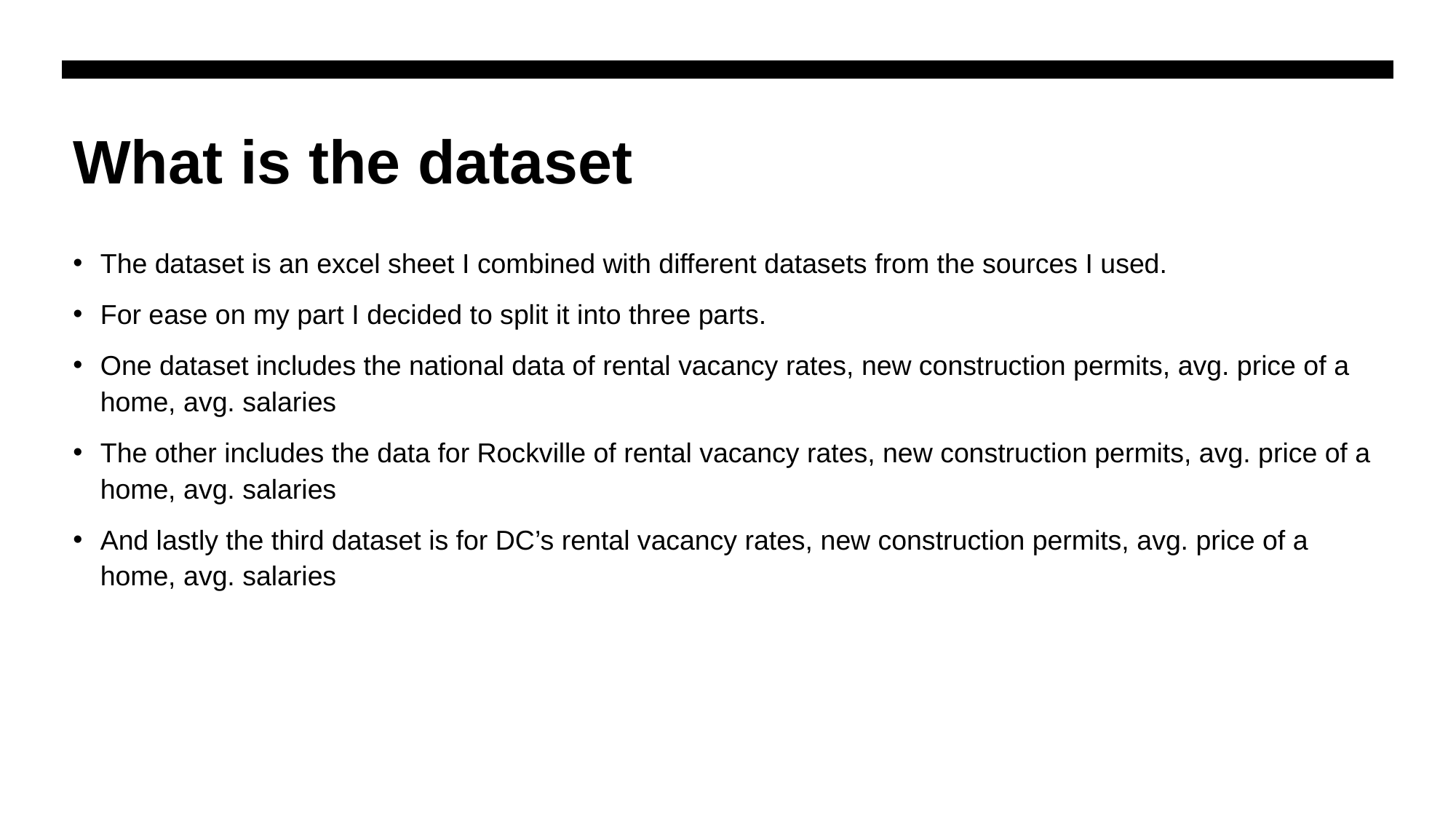

# What is the dataset
The dataset is an excel sheet I combined with different datasets from the sources I used.
For ease on my part I decided to split it into three parts.
One dataset includes the national data of rental vacancy rates, new construction permits, avg. price of a home, avg. salaries
The other includes the data for Rockville of rental vacancy rates, new construction permits, avg. price of a home, avg. salaries
And lastly the third dataset is for DC’s rental vacancy rates, new construction permits, avg. price of a home, avg. salaries